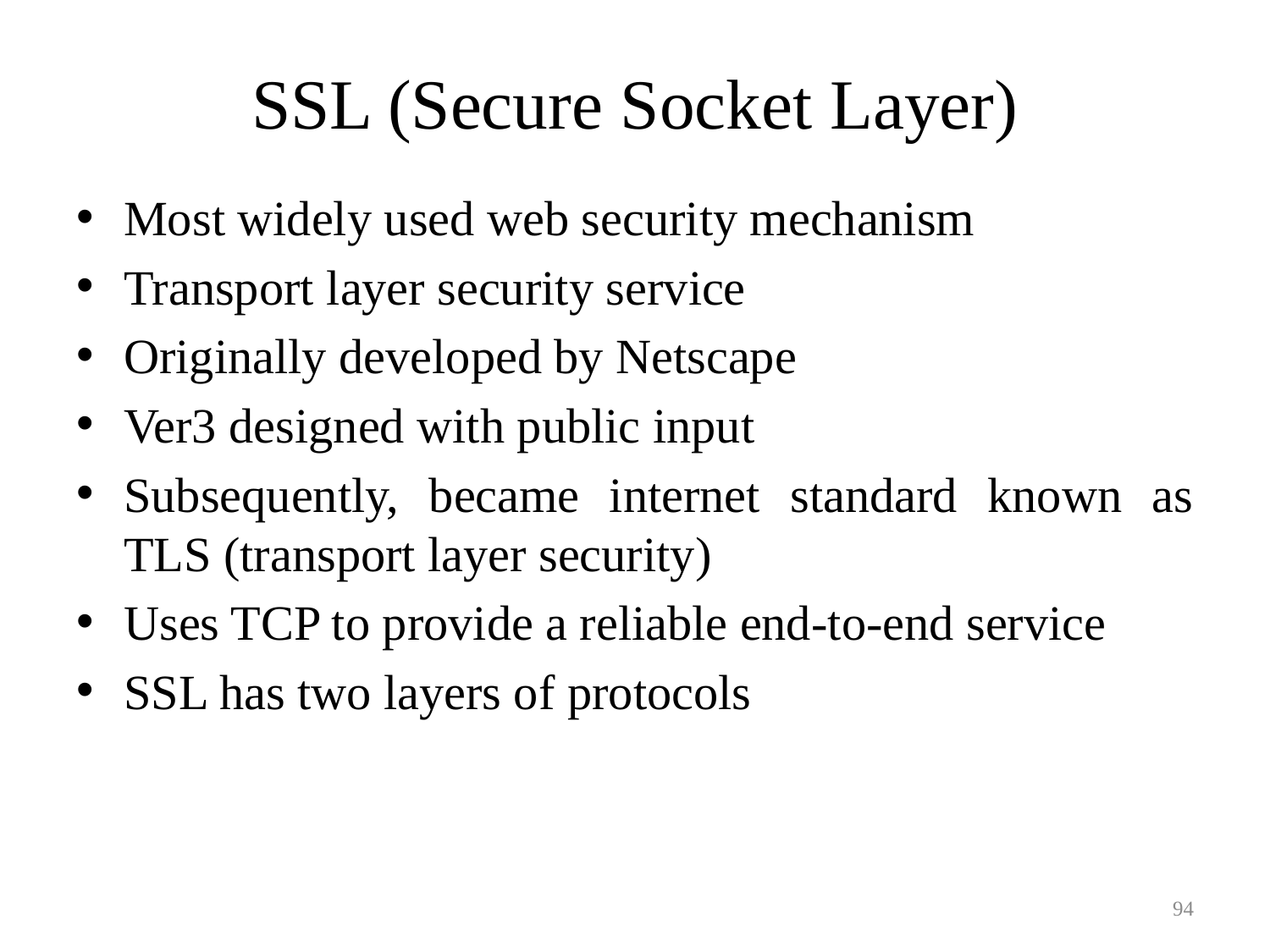

# SSL (Secure Socket Layer)
Most widely used web security mechanism
Transport layer security service
Originally developed by Netscape
Ver3 designed with public input
Subsequently, became internet standard known as TLS (transport layer security)
Uses TCP to provide a reliable end-to-end service
SSL has two layers of protocols
94